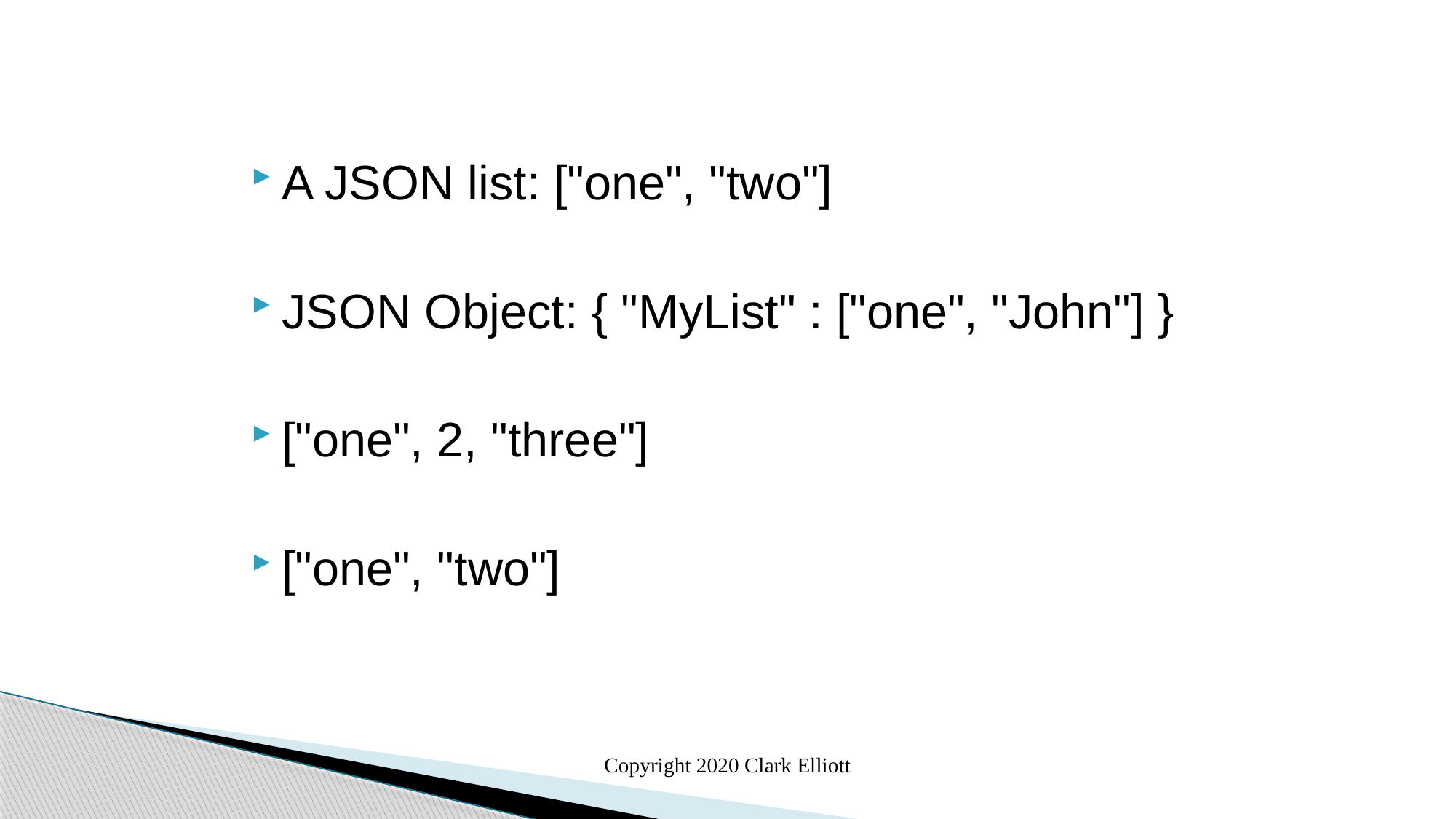

A JSON list: ["one", "two"]

JSON Object: { "MyList" : ["one", "John"] }

["one", 2, "three"]

["one", "two"]
Copyright 2020 Clark Elliott